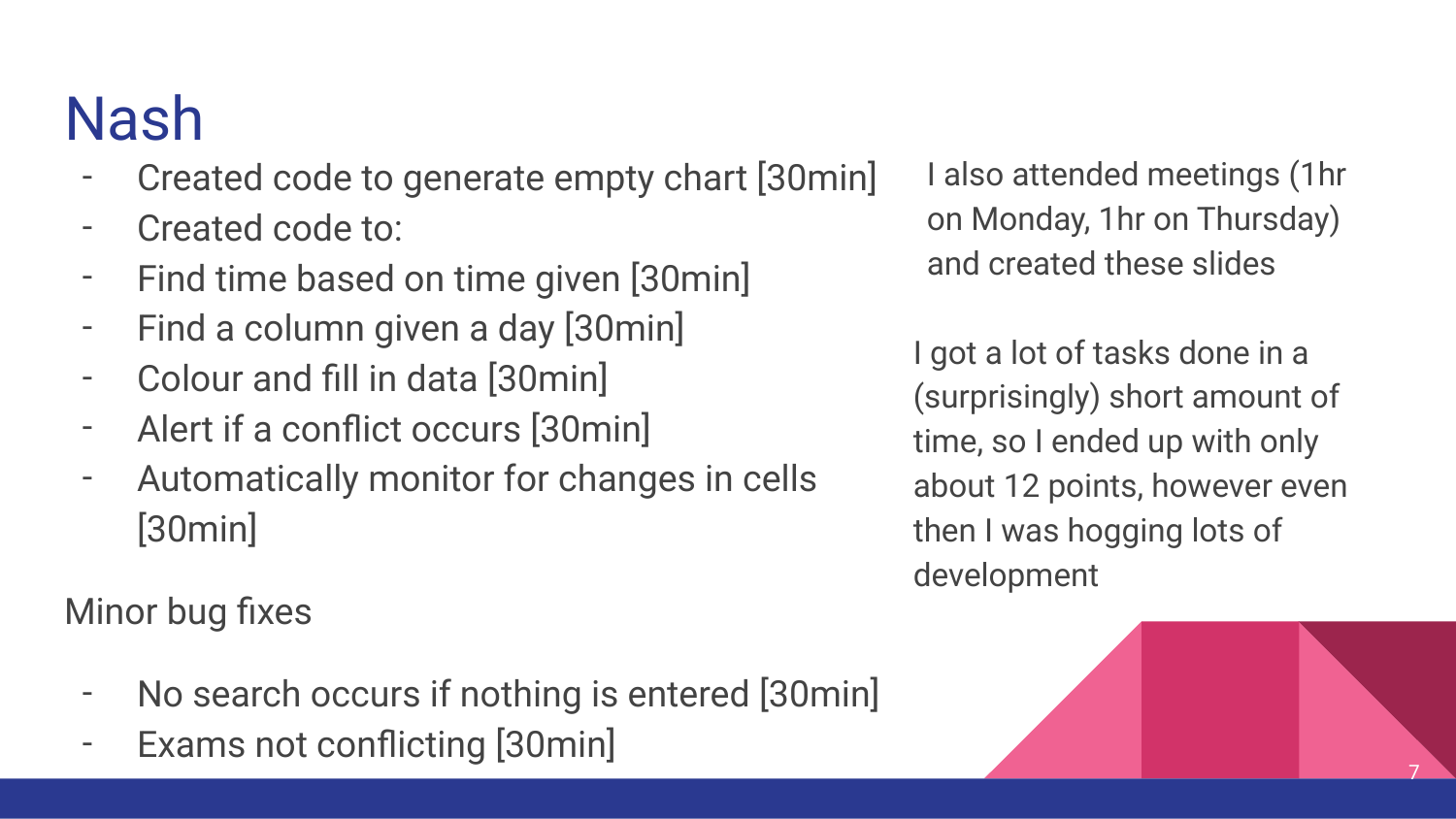

# Nash
Created code to generate empty chart [30min]
Created code to:
Find time based on time given [30min]
Find a column given a day [30min]
Colour and fill in data [30min]
Alert if a conflict occurs [30min]
Automatically monitor for changes in cells [30min]
Minor bug fixes
No search occurs if nothing is entered [30min]
Exams not conflicting [30min]
I also attended meetings (1hr on Monday, 1hr on Thursday) and created these slides
I got a lot of tasks done in a (surprisingly) short amount of time, so I ended up with only about 12 points, however even then I was hogging lots of development
7